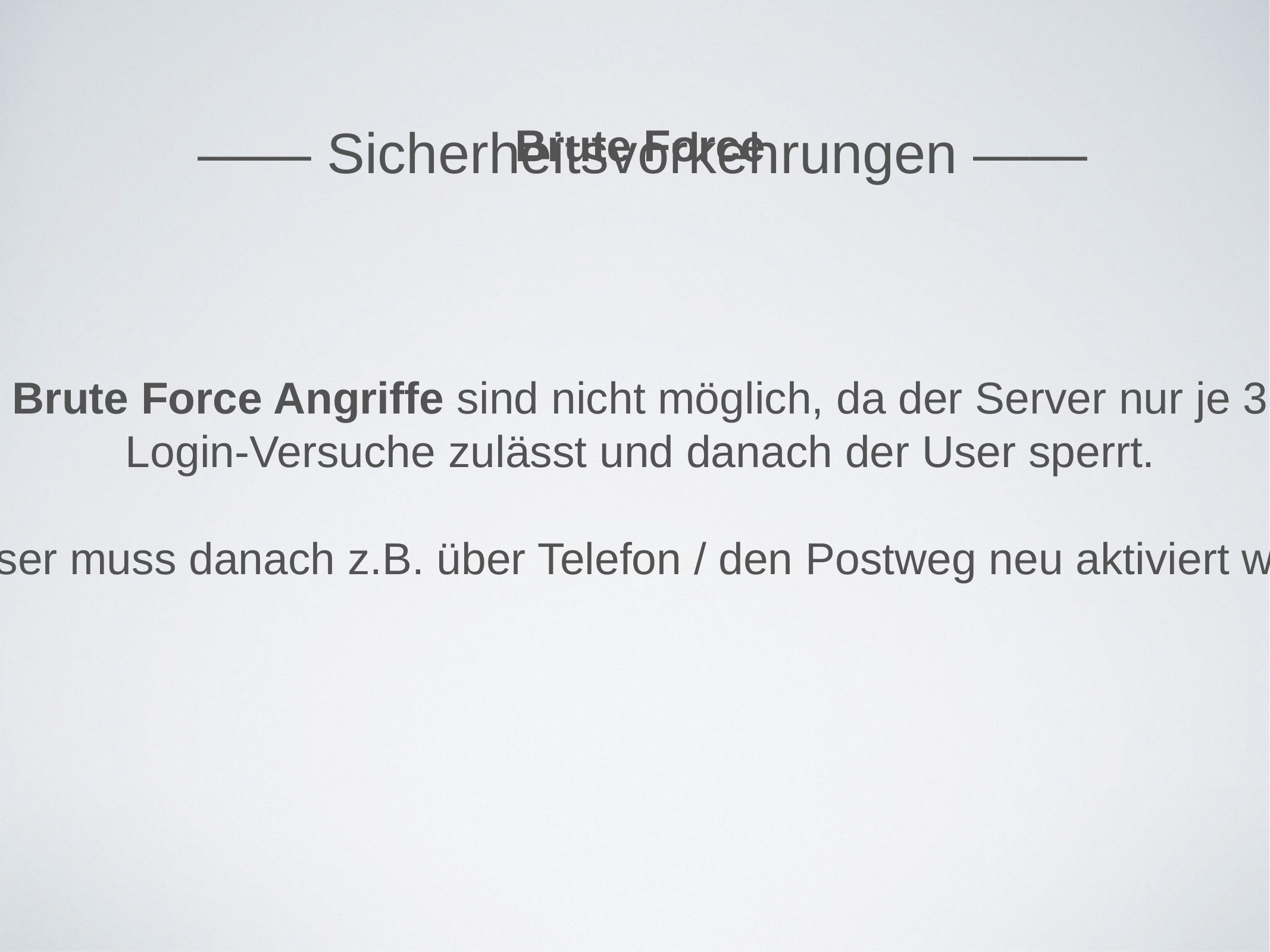

# —— Sicherheitsvorkehrungen ——
Brute Force
Brute Force Angriffe sind nicht möglich, da der Server nur je 3
Login-Versuche zulässt und danach der User sperrt.

Der User muss danach z.B. über Telefon / den Postweg neu aktiviert werden.